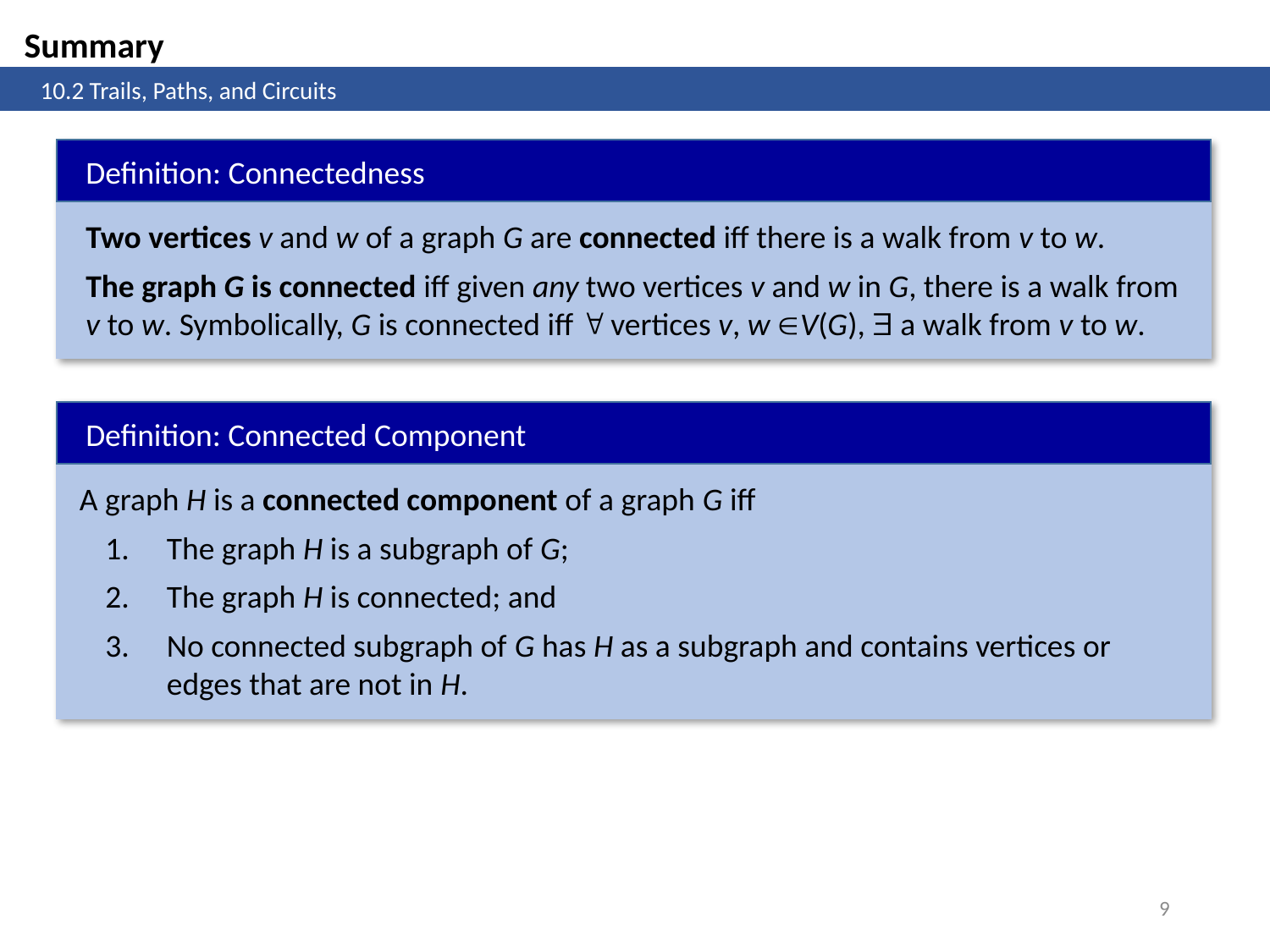

Summary

	10.2 Trails, Paths, and Circuits

Definition: Connectedness
Two vertices v and w of a graph G are connected iff there is a walk from v to w.
The graph G is connected iff given any two vertices v and w in G, there is a walk from v to w. Symbolically, G is connected iff ∀ vertices v, w ∈V(G), ∃ a walk from v to w.

Definition: Connected Component
A graph H is a connected component of a graph G iff
The graph H is a subgraph of G;
The graph H is connected; and
No connected subgraph of G has H as a subgraph and contains vertices or edges that are not in H.
9